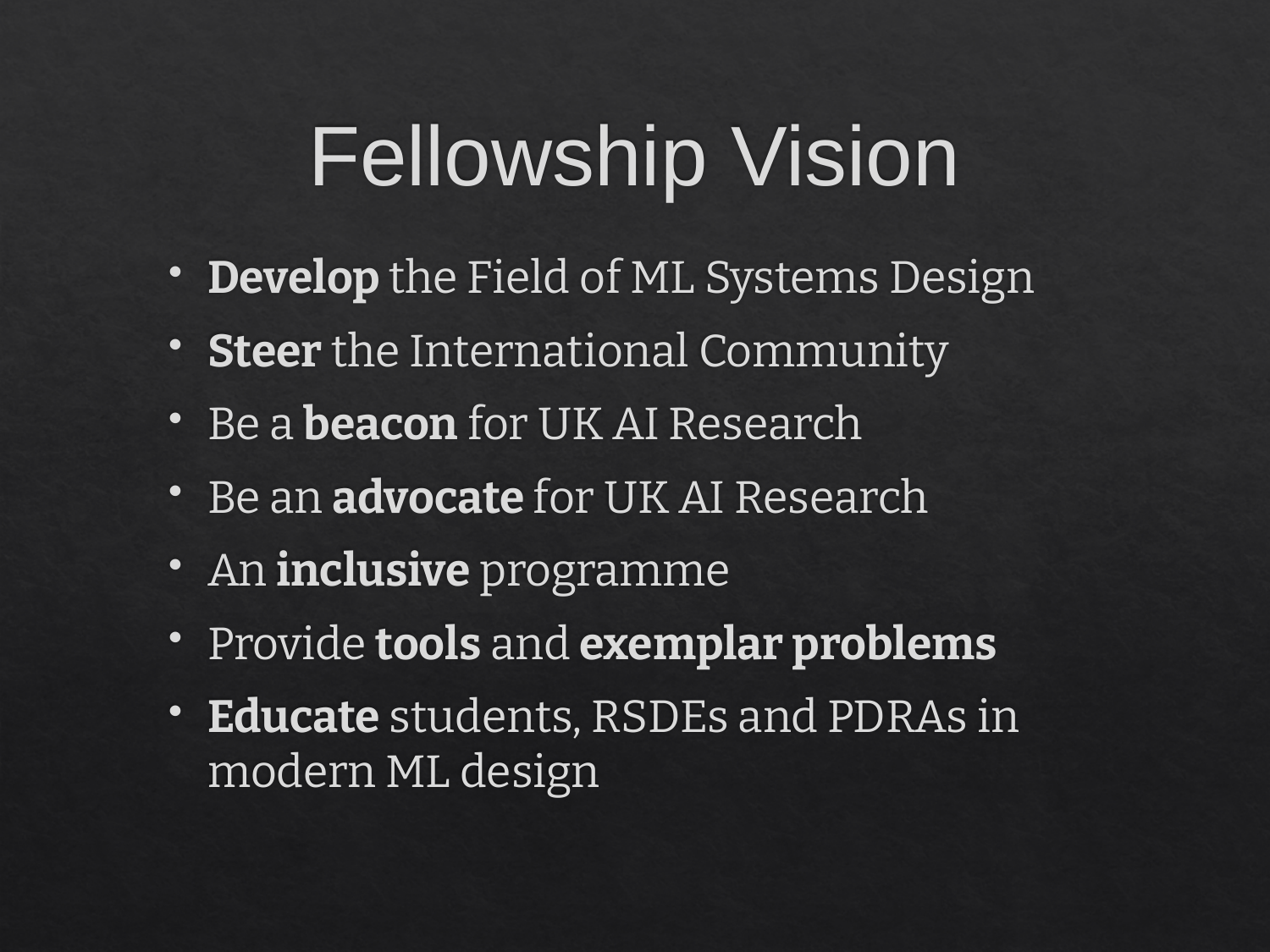

# Fellowship Vision
Develop the Field of ML Systems Design
Steer the International Community
Be a beacon for UK AI Research
Be an advocate for UK AI Research
An inclusive programme
Provide tools and exemplar problems
Educate students, RSDEs and PDRAs in modern ML design